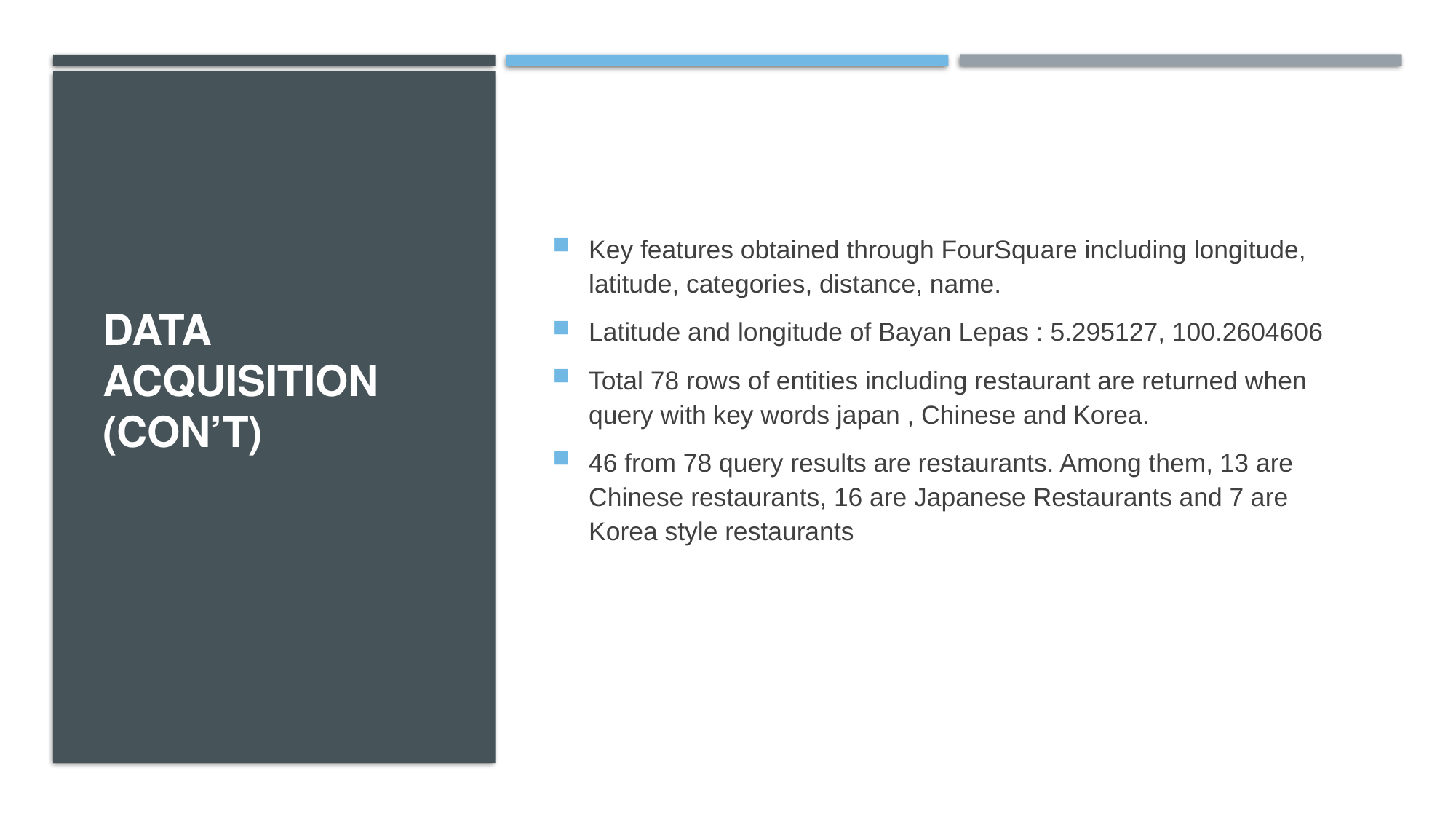

# Data Acquisition (CON’T)
Key features obtained through FourSquare including longitude, latitude, categories, distance, name.
Latitude and longitude of Bayan Lepas : 5.295127, 100.2604606
Total 78 rows of entities including restaurant are returned when query with key words japan , Chinese and Korea.
46 from 78 query results are restaurants. Among them, 13 are Chinese restaurants, 16 are Japanese Restaurants and 7 are Korea style restaurants